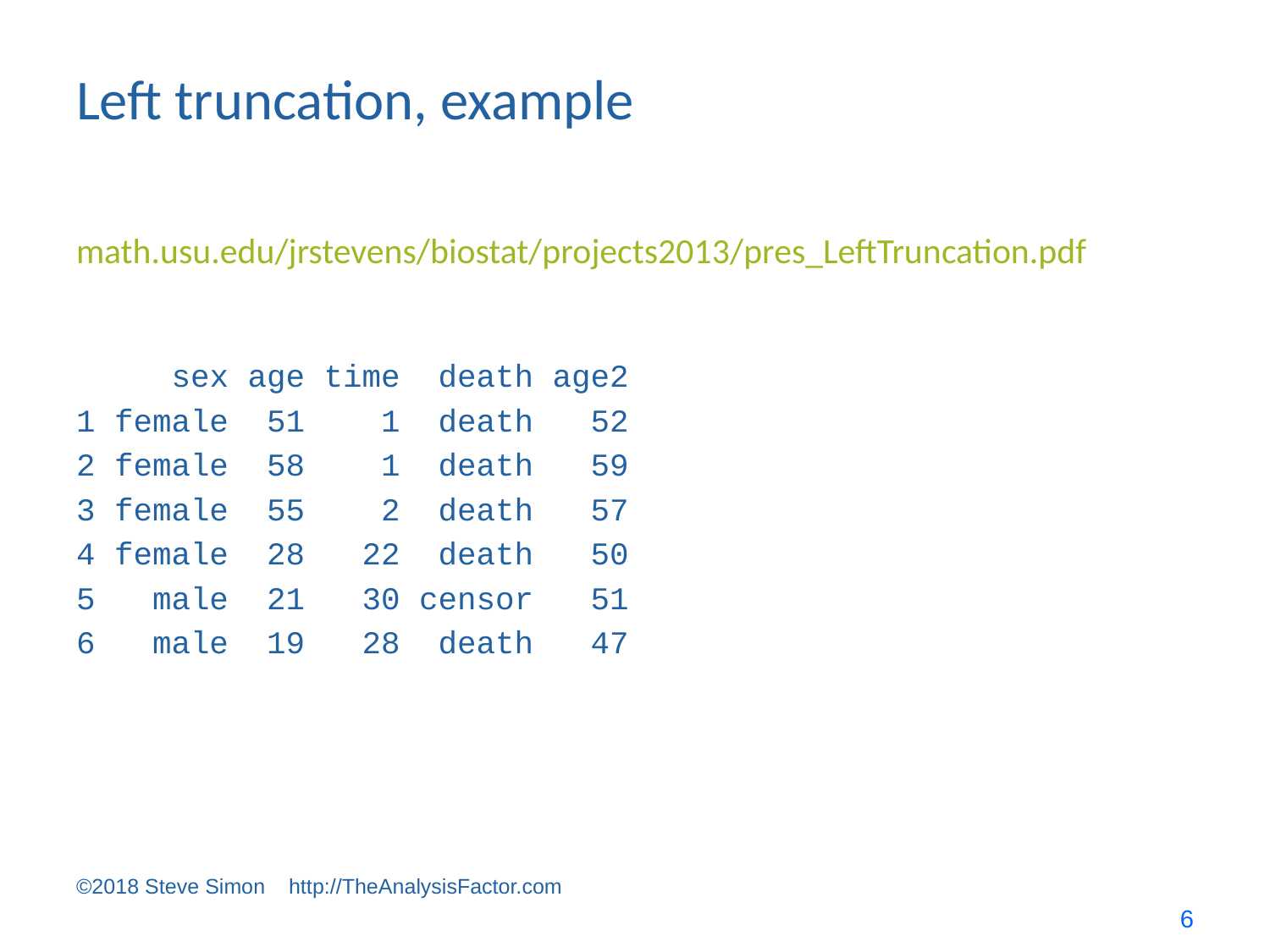

# Left truncation, example
math.usu.edu/jrstevens/biostat/projects2013/pres_LeftTruncation.pdf
     sex age time  death age2
1 female  51    1  death   52
2 female  58    1  death   59
3 female  55    2  death   57
4 female  28   22  death   50
5   male  21   30 censor   51
6   male  19   28  death   47
©2018 Steve Simon    http://TheAnalysisFactor.com

6